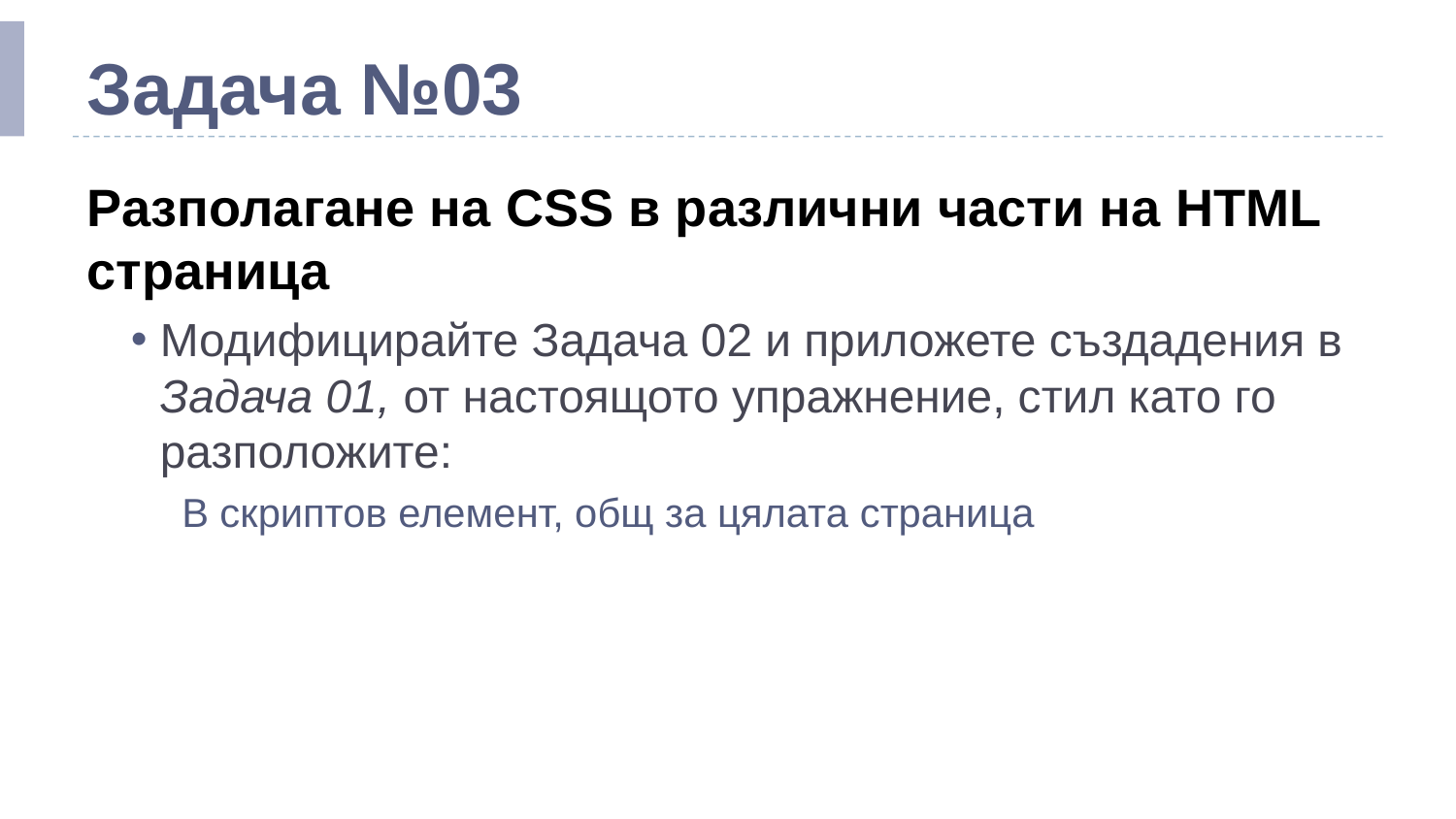

Задача №03
Разполагане на CSS в различни части на HTML страница
Модифицирайте Задача 02 и приложете създадения в
Задача 01, от настоящото упражнение, стил като го разположите:
В скриптов елемент, общ за цялата страница